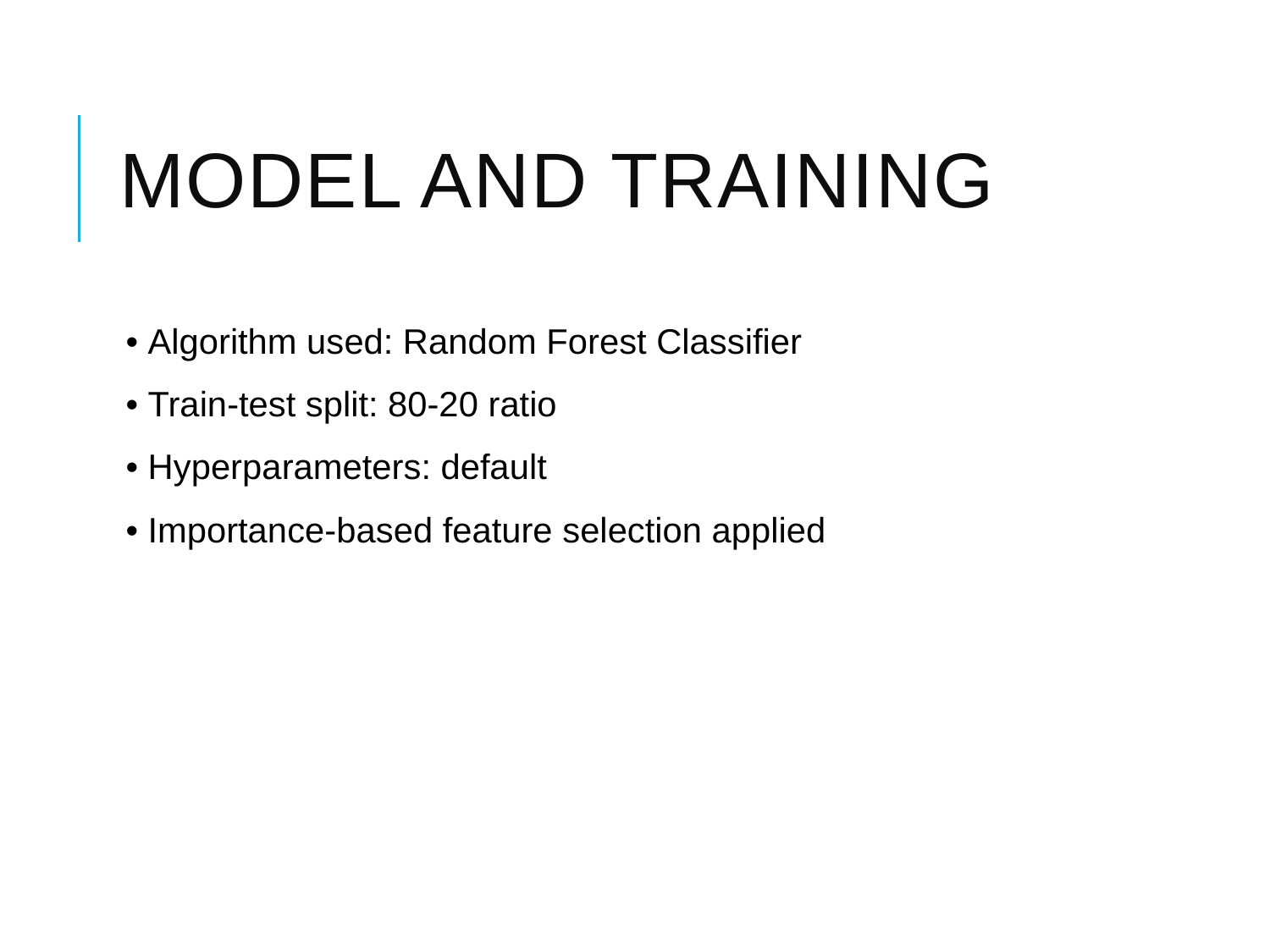

# Model and Training
• Algorithm used: Random Forest Classifier
• Train-test split: 80-20 ratio
• Hyperparameters: default
• Importance-based feature selection applied